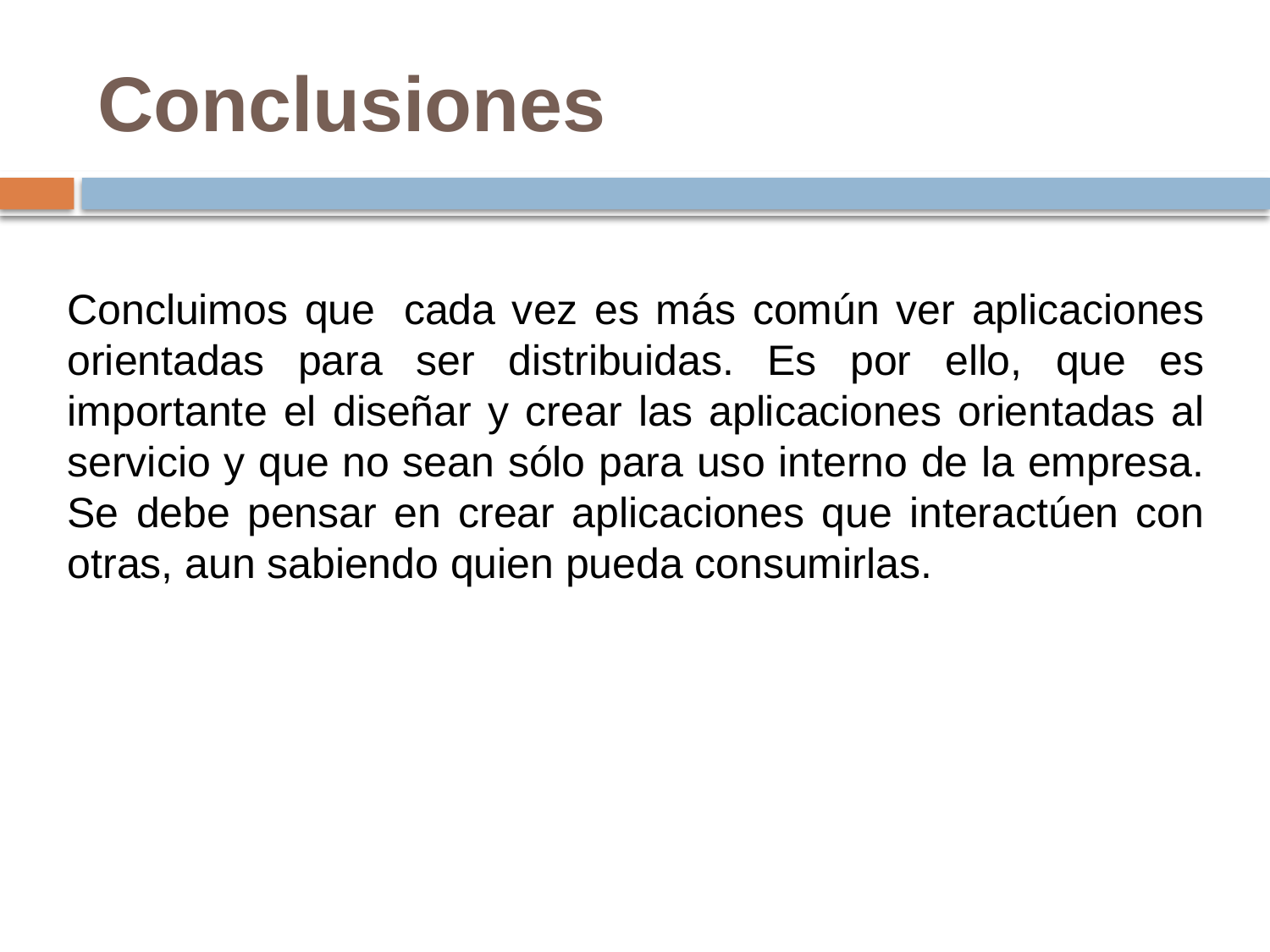

# Conclusiones
Concluimos que  cada vez es más común ver aplicaciones orientadas para ser distribuidas. Es por ello, que es importante el diseñar y crear las aplicaciones orientadas al servicio y que no sean sólo para uso interno de la empresa. Se debe pensar en crear aplicaciones que interactúen con otras, aun sabiendo quien pueda consumirlas.